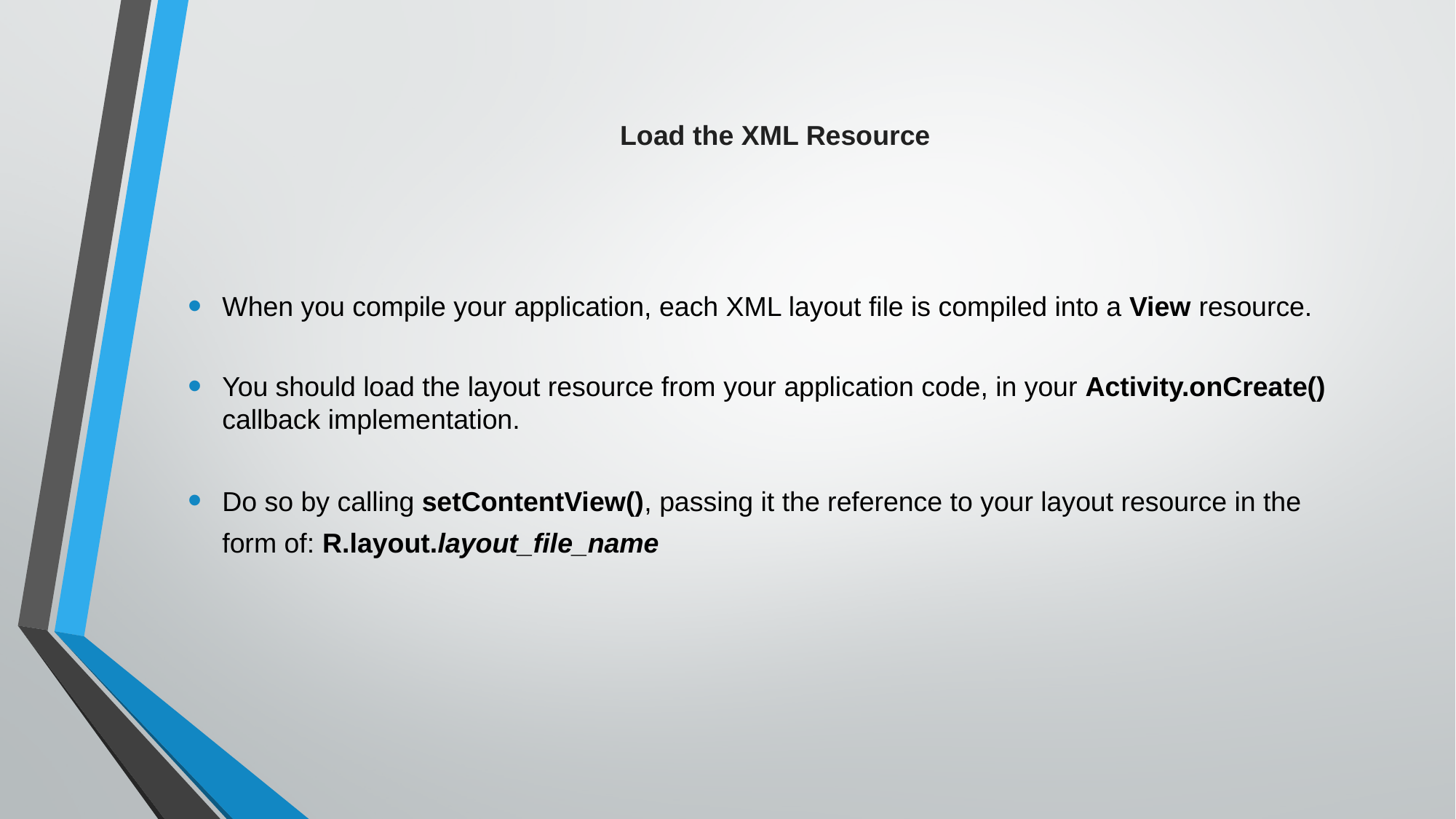

# Load the XML Resource
When you compile your application, each XML layout file is compiled into a View resource.
You should load the layout resource from your application code, in your Activity.onCreate() callback implementation.
Do so by calling setContentView(), passing it the reference to your layout resource in the form of: R.layout.layout_file_name